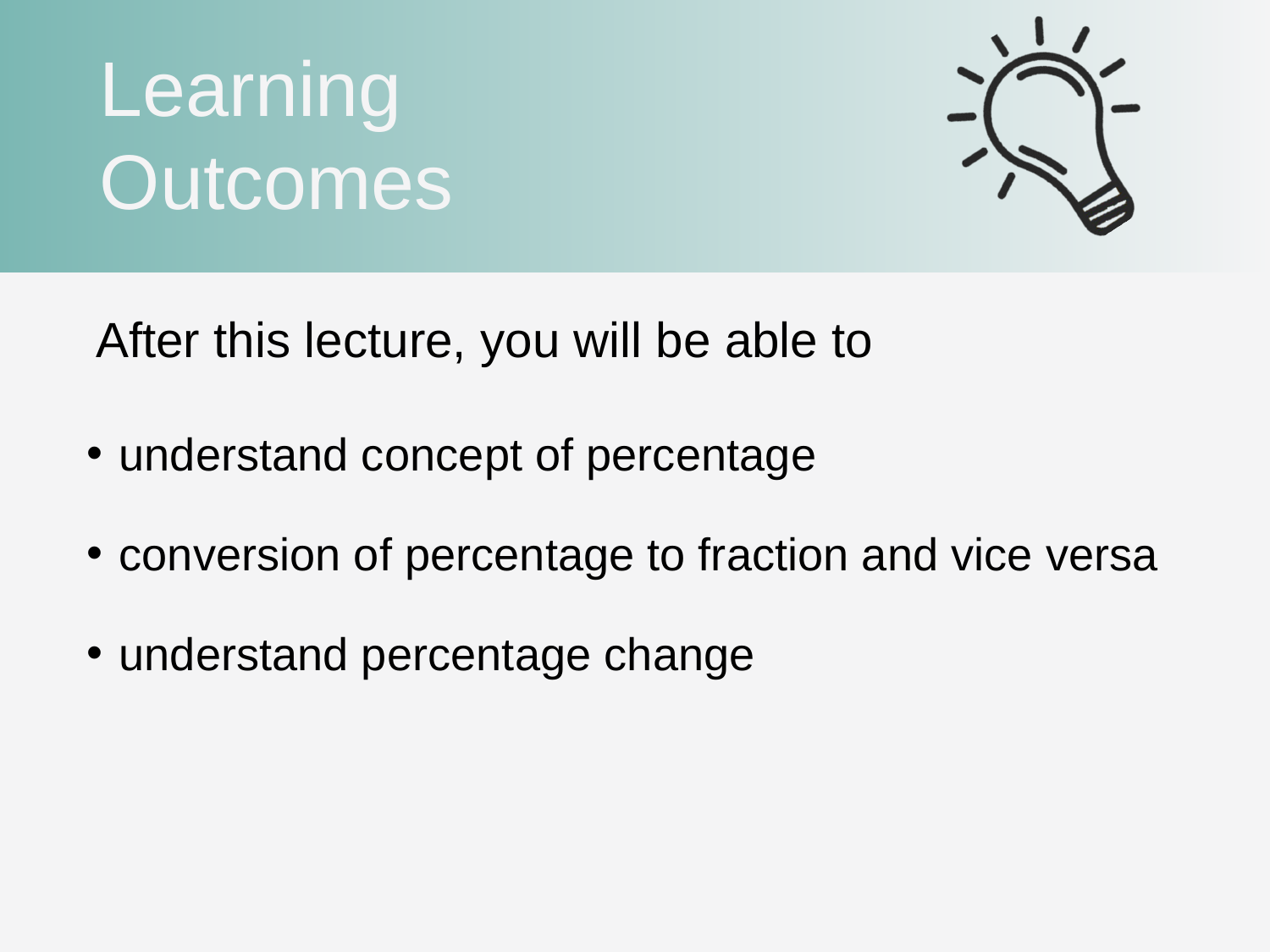

understand concept of percentage
conversion of percentage to fraction and vice versa
understand percentage change